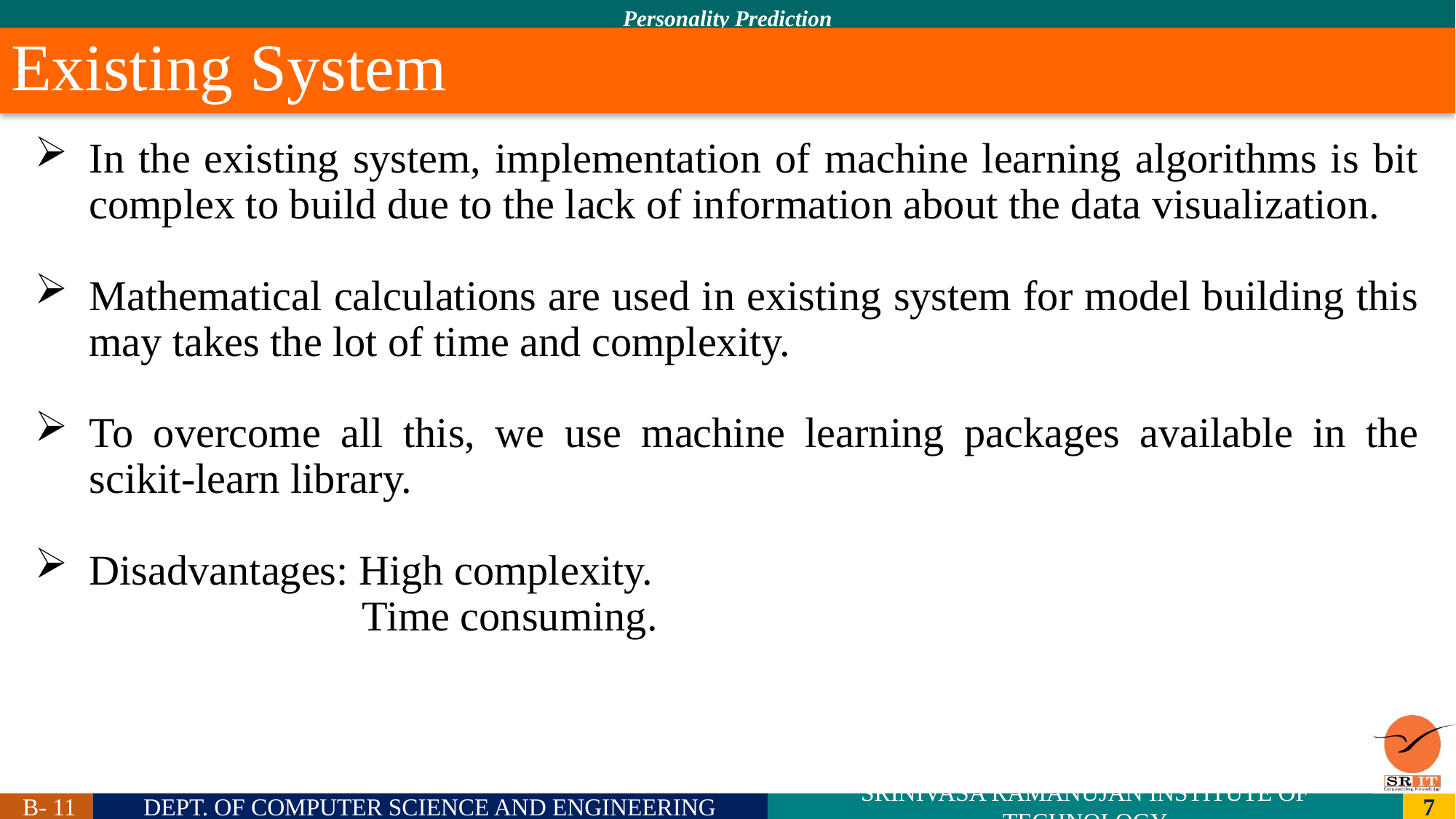

# Existing System
In the existing system, implementation of machine learning algorithms is bit complex to build due to the lack of information about the data visualization.

Mathematical calculations are used in existing system for model building this may takes the lot of time and complexity.

To overcome all this, we use machine learning packages available in the scikit-learn library.

Disadvantages: High complexity.
			Time consuming.